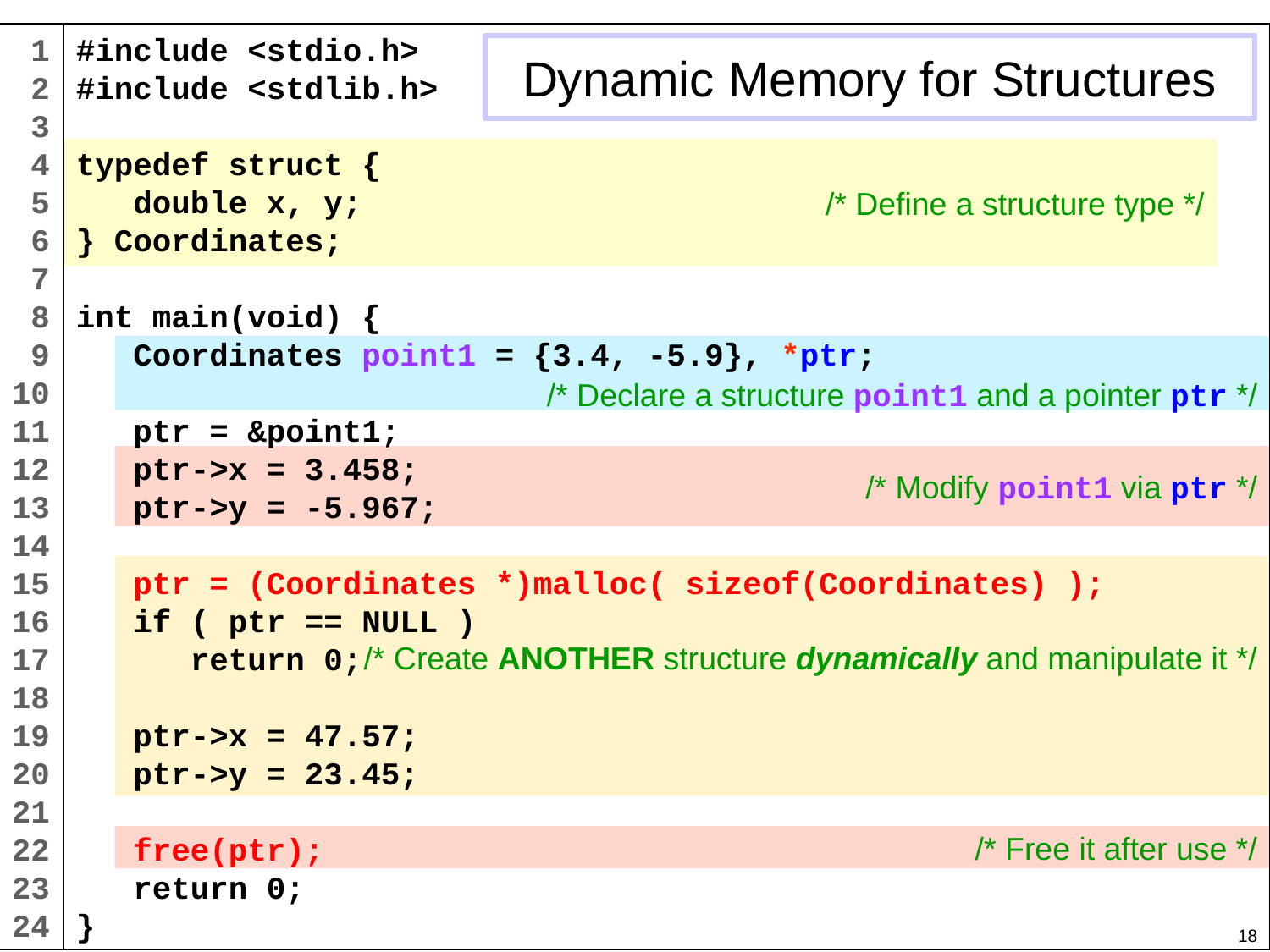

1
 2
 3
 4
 5
 6
 7
 8
 9
10
11
12
13
14
15
16
17
18
19
20
21
22
23
24
#include <stdio.h>
#include <stdlib.h>

typedef struct {
   double x, y;
} Coordinates;

int main(void) {
   Coordinates point1 = {3.4, -5.9}, *ptr;

   ptr = &point1;
   ptr->x = 3.458;
   ptr->y = -5.967;

   ptr = (Coordinates *)malloc( sizeof(Coordinates) );
   if ( ptr == NULL )
      return 0;

   ptr->x = 47.57;
   ptr->y = 23.45;

   free(ptr);
   return 0;
}
# Dynamic Memory for Structures

/* Define a structure type */

/* Declare a structure point1 and a pointer ptr */
/* Modify point1 via ptr */

/* Create ANOTHER structure dynamically and manipulate it */
/* Free it after use */
18